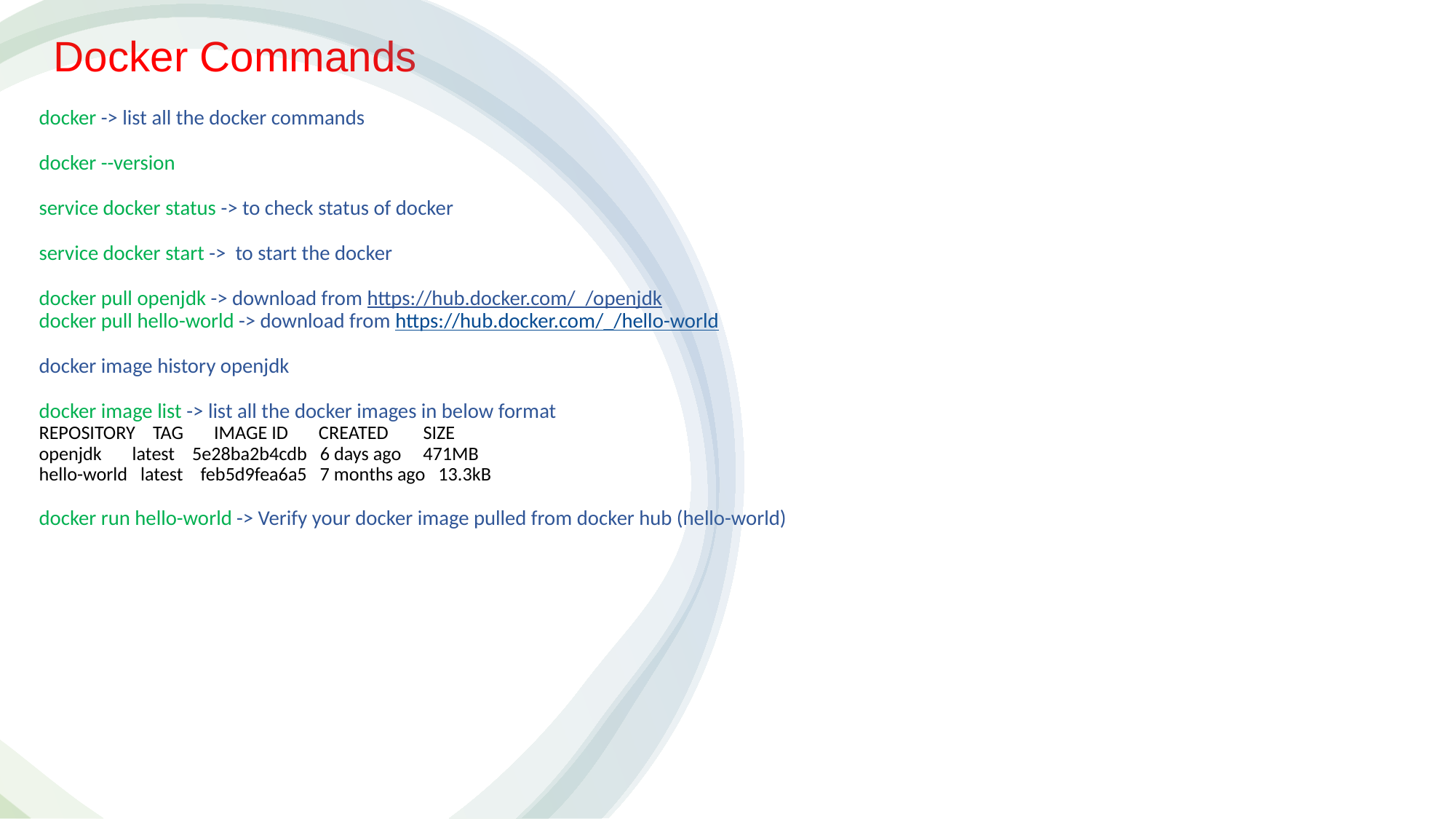

Docker Commands
# docker -> list all the docker commands docker --version service docker status -> to check status of docker service docker start ->  to start the docker docker pull openjdk -> download from https://hub.docker.com/_/openjdk docker pull hello-world -> download from https://hub.docker.com/_/hello-world docker image history openjdk docker image list -> list all the docker images in below format REPOSITORY    TAG       IMAGE ID       CREATED        SIZE openjdk       latest    5e28ba2b4cdb   6 days ago     471MB hello-world   latest    feb5d9fea6a5   7 months ago   13.3kB docker run hello-world -> Verify your docker image pulled from docker hub (hello-world)